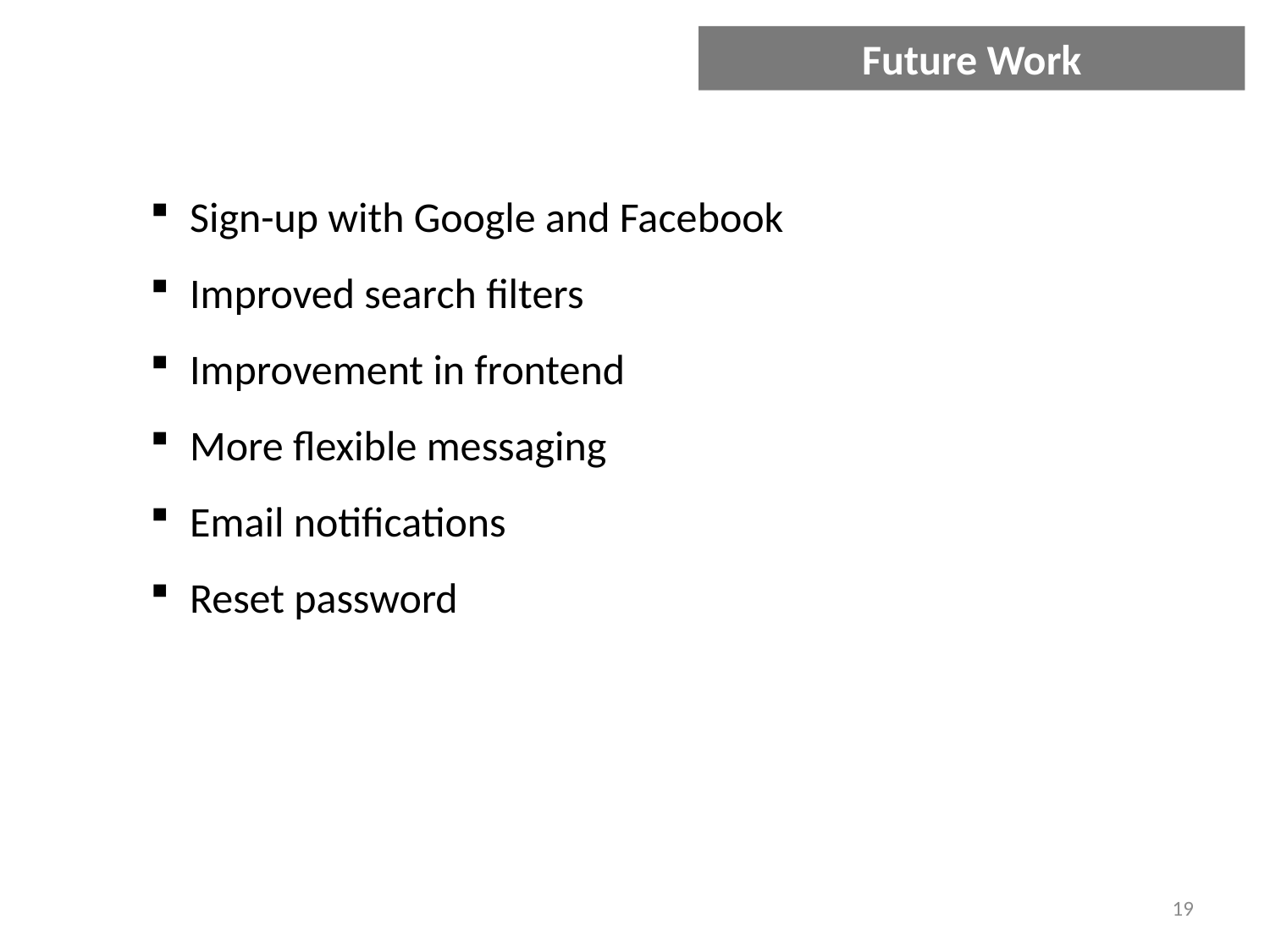

Future Work
Sign-up with Google and Facebook
Improved search filters
Improvement in frontend
More flexible messaging
Email notifications
Reset password

19